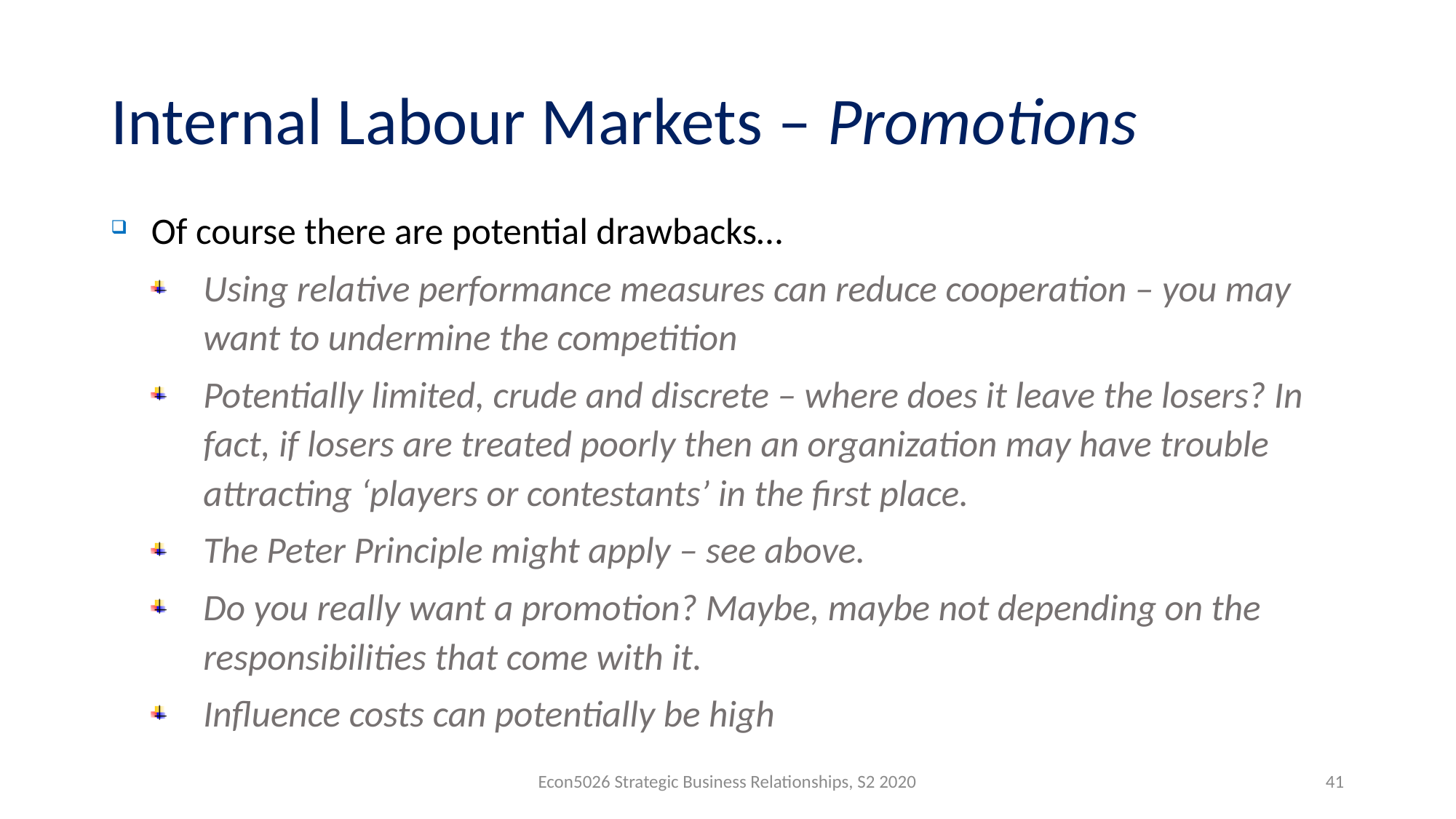

# Internal Labour Markets – Promotions

Of course there are potential drawbacks…
Using relative performance measures can reduce cooperation – you may want to undermine the competition
Potentially limited, crude and discrete – where does it leave the losers? In fact, if losers are treated poorly then an organization may have trouble attracting ‘players or contestants’ in the first place.
The Peter Principle might apply – see above.
Do you really want a promotion? Maybe, maybe not depending on the responsibilities that come with it.
Influence costs can potentially be high

Econ5026 Strategic Business Relationships, S2 2020
41